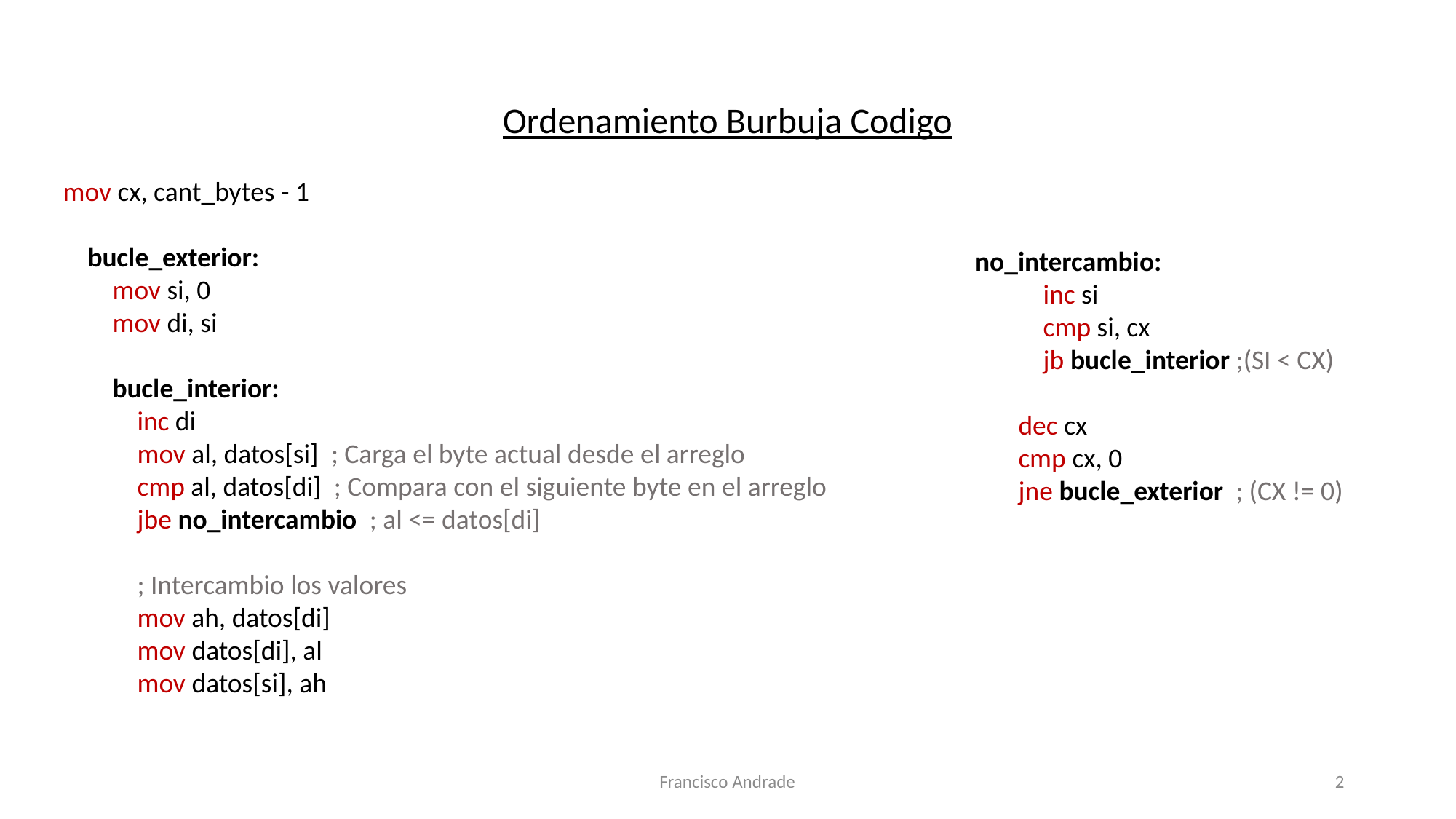

Ordenamiento Burbuja Codigo
mov cx, cant_bytes - 1

    bucle_exterior:
        mov si, 0
        mov di, si

        bucle_interior:
            inc di
            mov al, datos[si]  ; Carga el byte actual desde el arreglo
            cmp al, datos[di]  ; Compara con el siguiente byte en el arreglo
            jbe no_intercambio  ; al <= datos[di]

            ; Intercambio los valores
            mov ah, datos[di]
            mov datos[di], al
            mov datos[si], ah

 no_intercambio:
            inc si
            cmp si, cx
            jb bucle_interior ;(SI < CX)

        dec cx
        cmp cx, 0
        jne bucle_exterior  ; (CX != 0)

Francisco Andrade
2